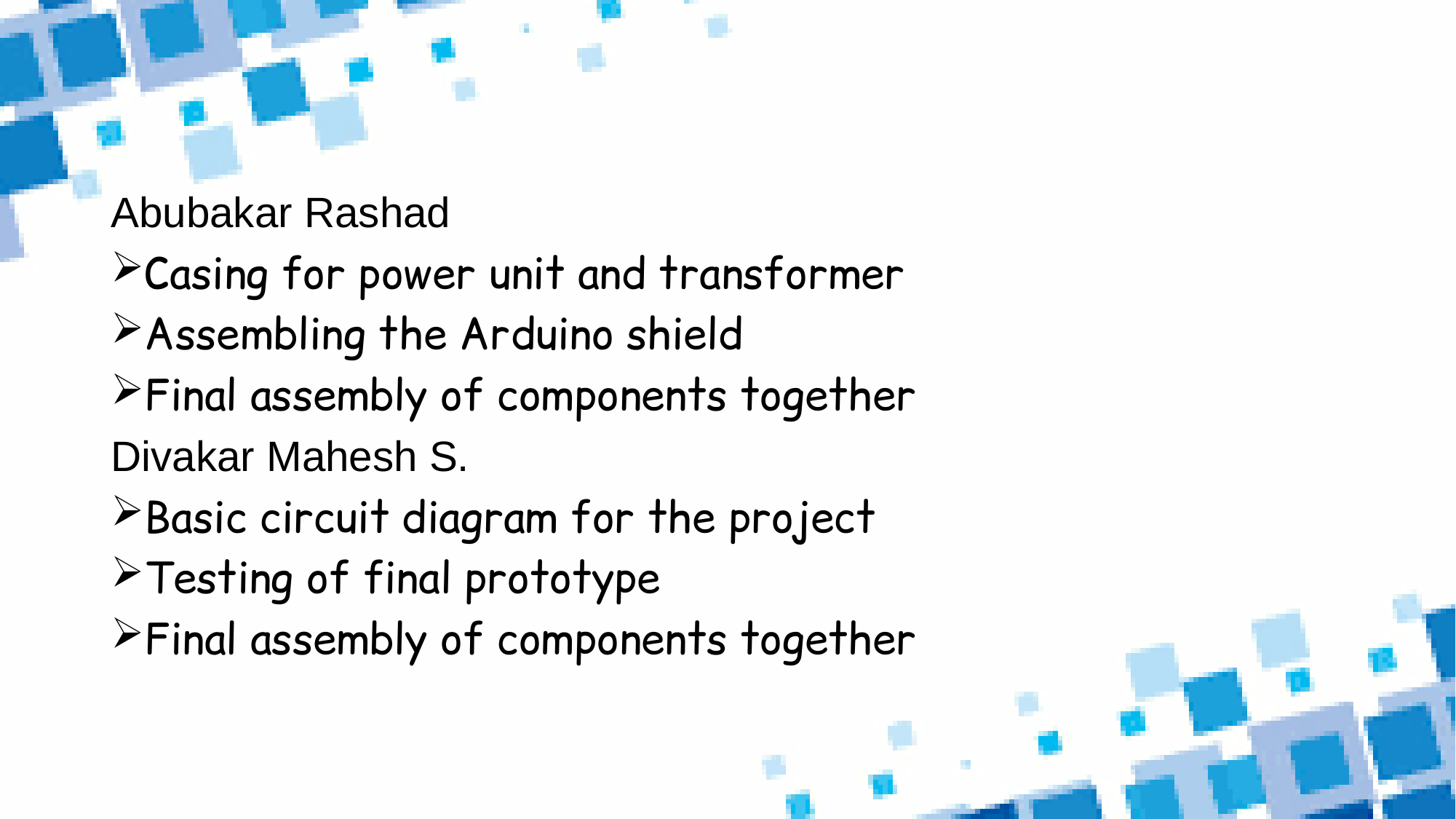

Abubakar Rashad
Casing for power unit and transformer
Assembling the Arduino shield
Final assembly of components together
Divakar Mahesh S.
Basic circuit diagram for the project
Testing of final prototype
Final assembly of components together